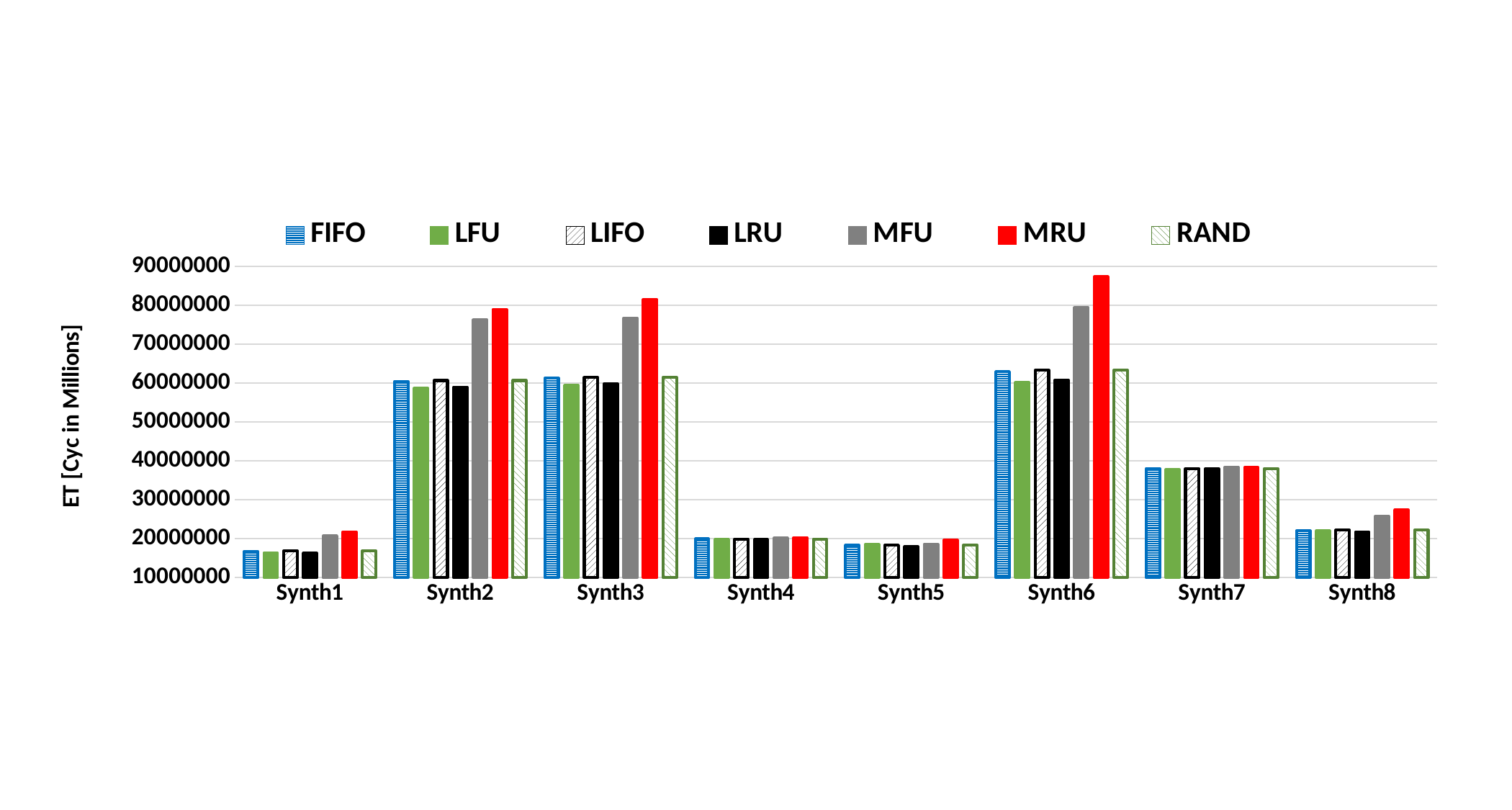

### Chart

| Category | FIFO | LFU | LIFO | LRU | MFU | MRU | RAND |
|---|---|---|---|---|---|---|---|
| Synth1 | 16728596.0 | 16396829.0 | 16852576.0 | 16239445.0 | 20696424.0 | 21732249.0 | 16852576.0 |
| Synth2 | 60433508.0 | 58667746.0 | 60668058.0 | 58970143.0 | 76233444.0 | 78959701.0 | 60668058.0 |
| Synth3 | 61258802.0 | 59431002.0 | 61446509.0 | 59801603.0 | 76731077.0 | 81512214.0 | 61446509.0 |
| Synth4 | 19946022.0 | 19753703.0 | 19907646.0 | 19758586.0 | 20125781.0 | 20271809.0 | 19907646.0 |
| Synth5 | 18278287.0 | 18518292.0 | 18358338.0 | 17921810.0 | 18614278.0 | 19607653.0 | 18358338.0 |
| Synth6 | 62941803.0 | 60158242.0 | 63341251.0 | 60800365.0 | 79414973.0 | 87310995.0 | 63341251.0 |
| Synth7 | 38046885.0 | 37732236.0 | 37993478.0 | 37918626.0 | 38316256.0 | 38324142.0 | 37993478.0 |
| Synth8 | 22038233.0 | 21973374.0 | 22192055.0 | 21772403.0 | 25727879.0 | 27335291.0 | 22192055.0 |